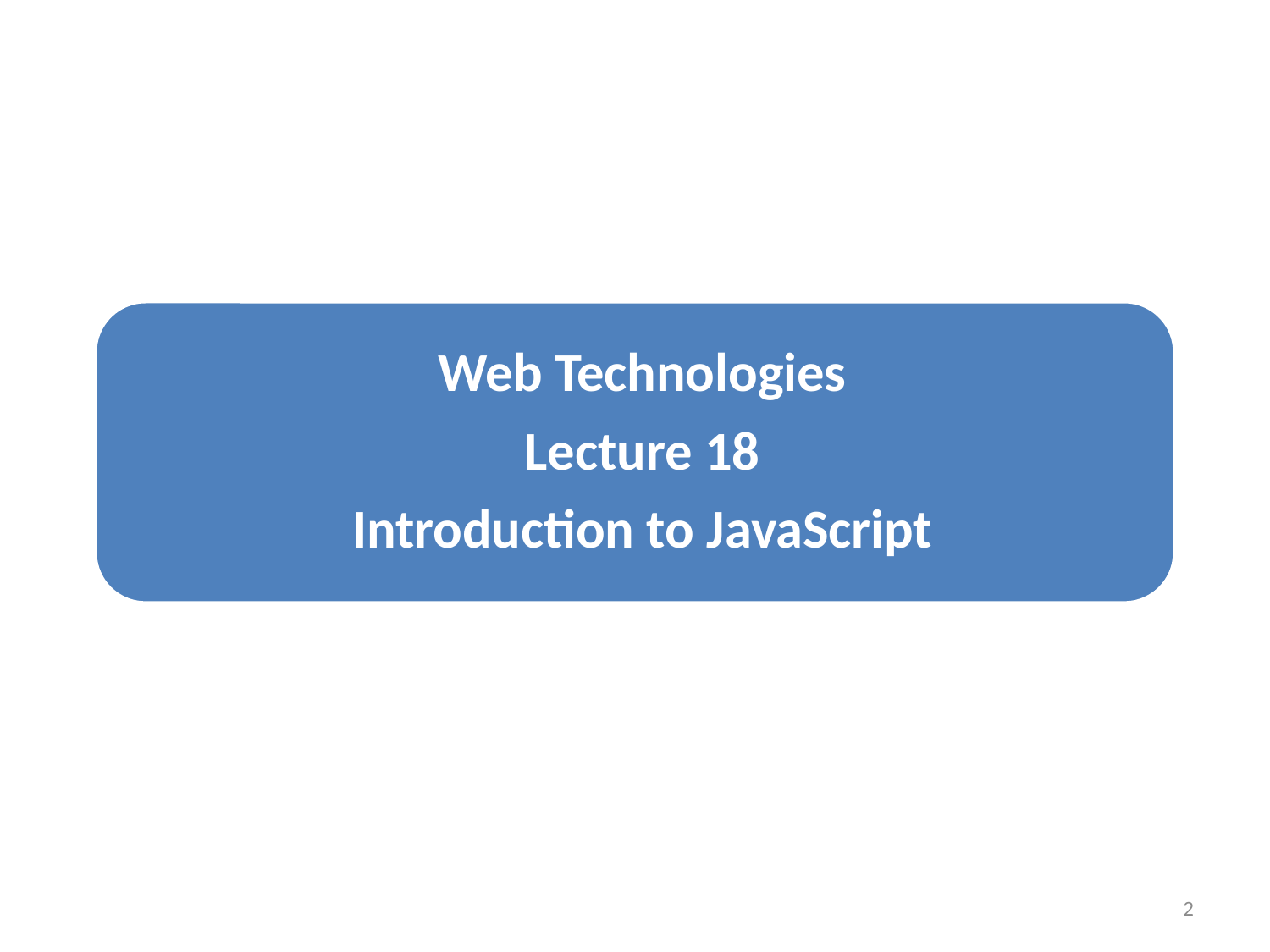

Web Technologies
Lecture 18
Introduction to JavaScript
2